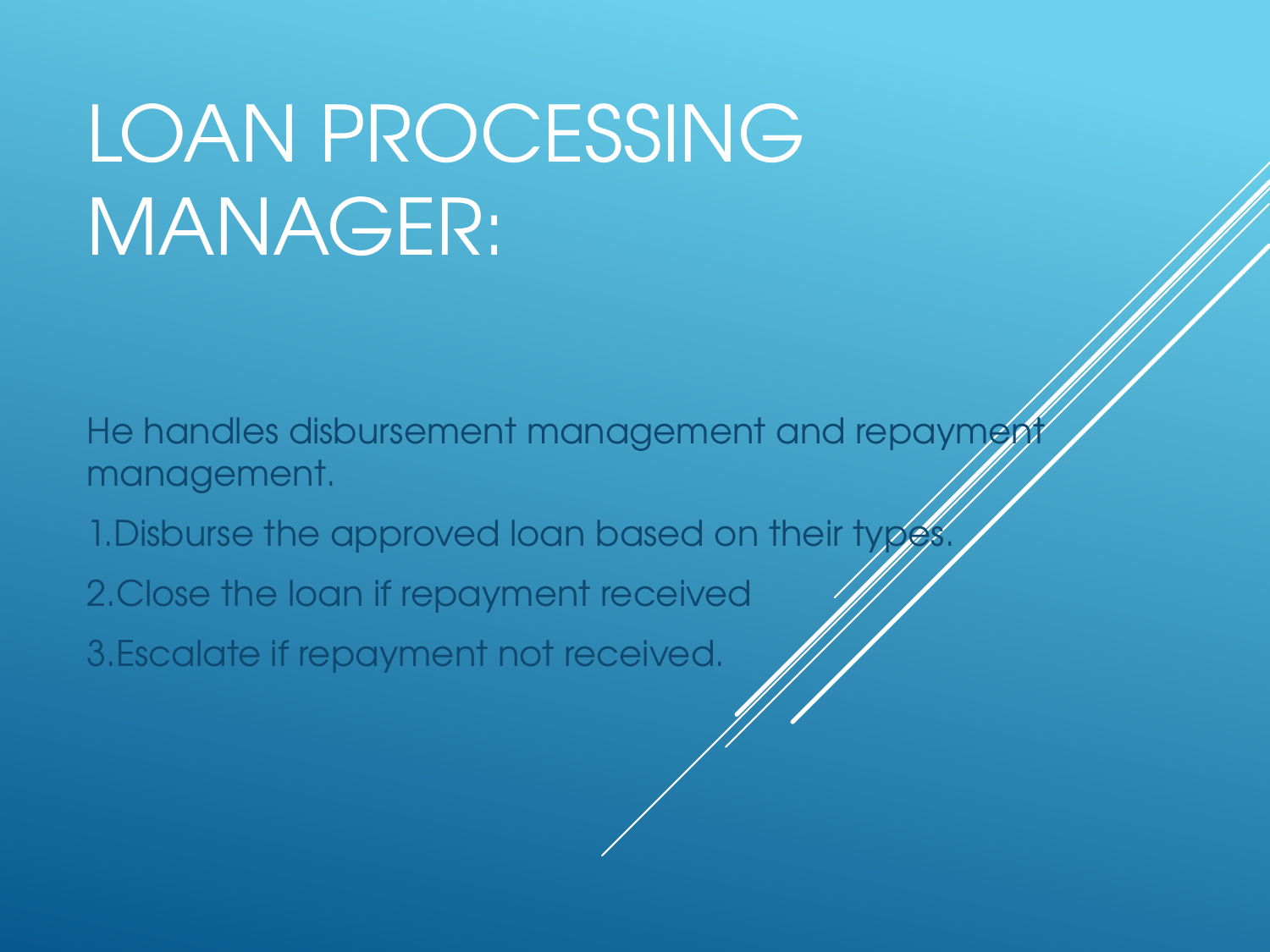

# Loan Processing manager:
He handles disbursement management and repayment management.
1.Disburse the approved loan based on their types.
2.Close the loan if repayment received
3.Escalate if repayment not received.